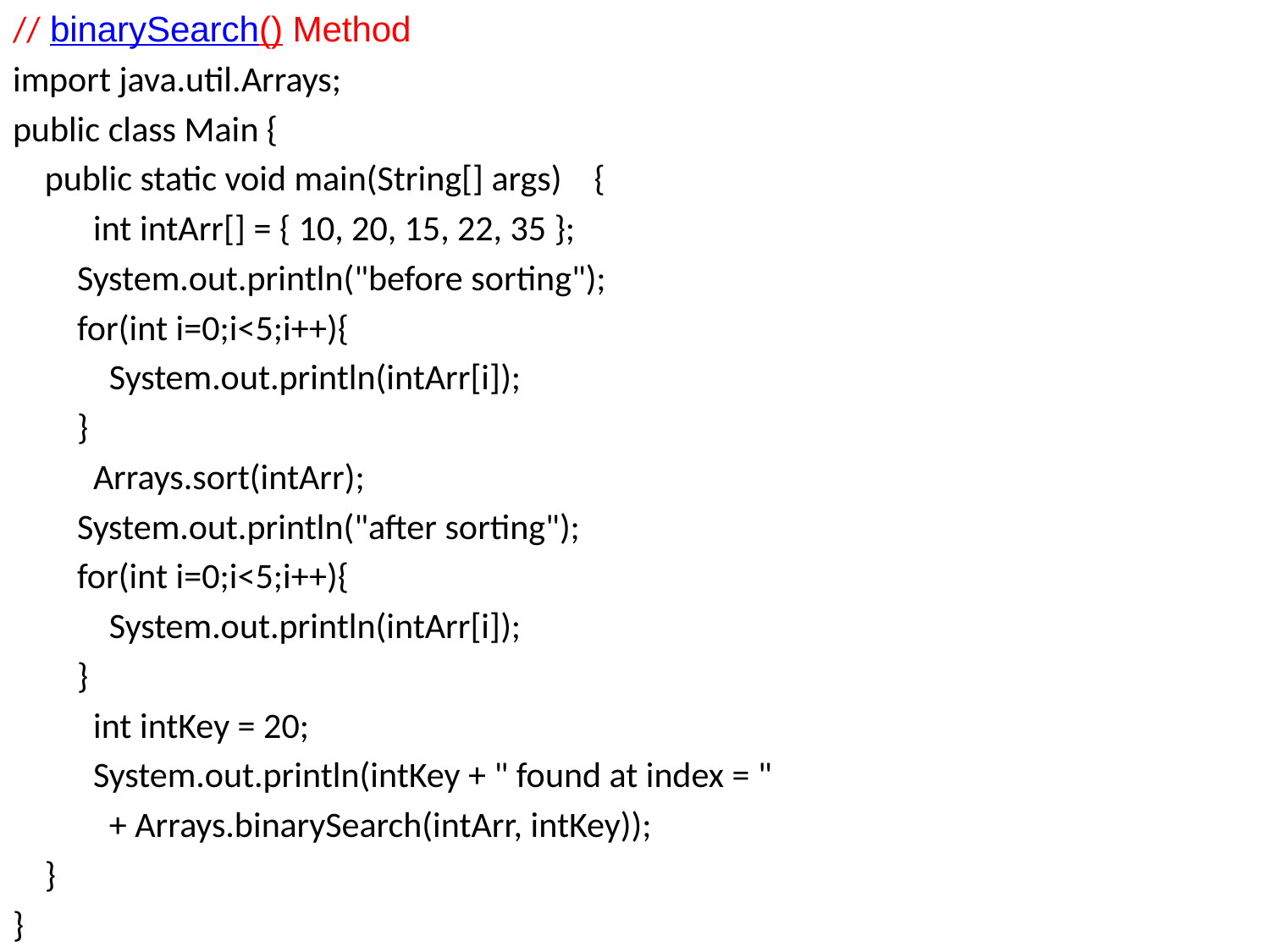

// binarySearch() Method
import java.util.Arrays;
public class Main {
    public static void main(String[] args)    {
          int intArr[] = { 10, 20, 15, 22, 35 };
        System.out.println("before sorting");
        for(int i=0;i<5;i++){
            System.out.println(intArr[i]);
        }
          Arrays.sort(intArr);
        System.out.println("after sorting");
        for(int i=0;i<5;i++){
            System.out.println(intArr[i]);
        }
          int intKey = 20;
          System.out.println(intKey + " found at index = "
            + Arrays.binarySearch(intArr, intKey));
    }
}